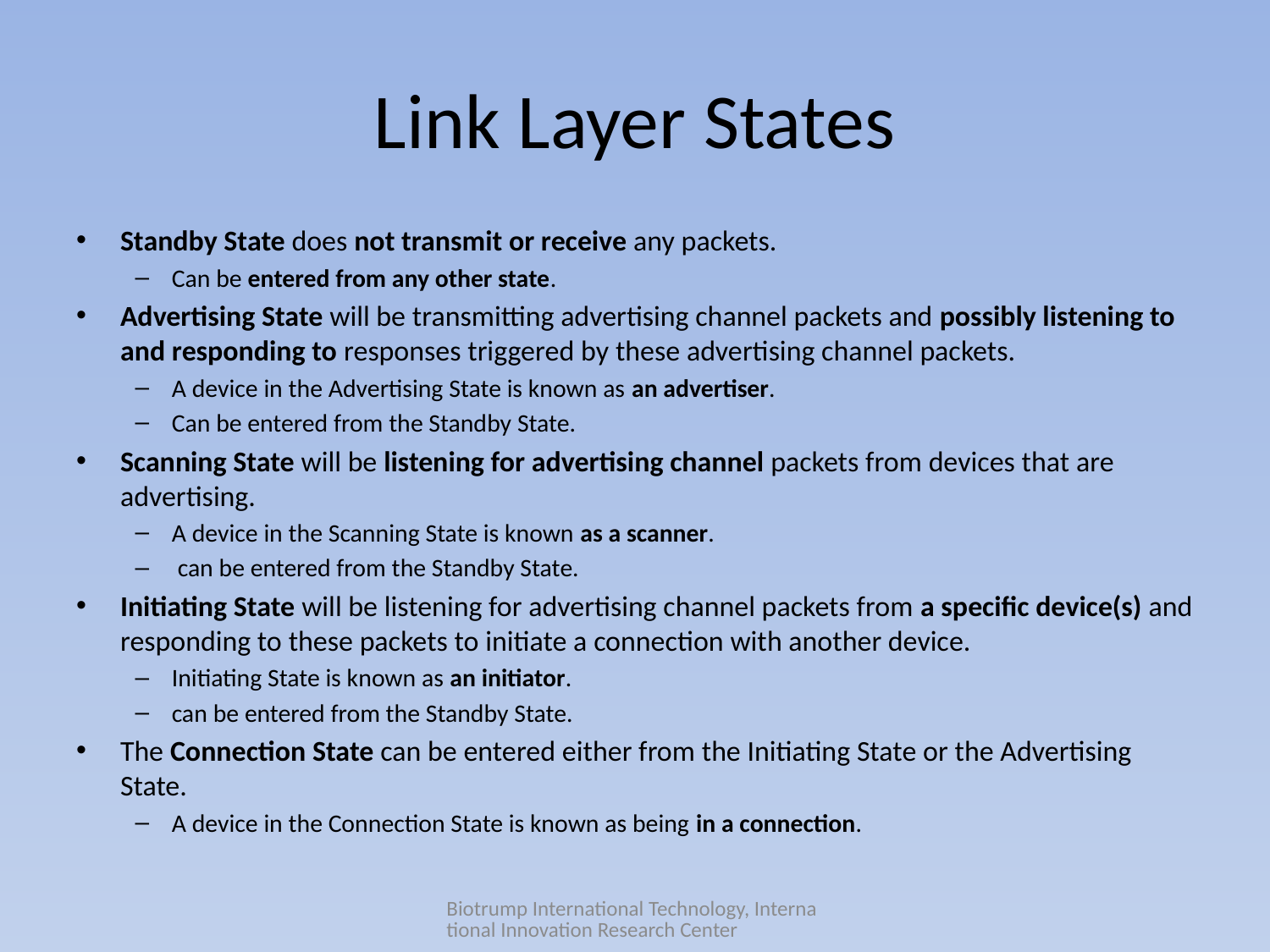

# Link Layer States
Standby State does not transmit or receive any packets.
Can be entered from any other state.
Advertising State will be transmitting advertising channel packets and possibly listening to and responding to responses triggered by these advertising channel packets.
A device in the Advertising State is known as an advertiser.
Can be entered from the Standby State.
Scanning State will be listening for advertising channel packets from devices that are advertising.
A device in the Scanning State is known as a scanner.
 can be entered from the Standby State.
Initiating State will be listening for advertising channel packets from a specific device(s) and responding to these packets to initiate a connection with another device.
Initiating State is known as an initiator.
can be entered from the Standby State.
The Connection State can be entered either from the Initiating State or the Advertising State.
A device in the Connection State is known as being in a connection.
Biotrump International Technology, International Innovation Research Center